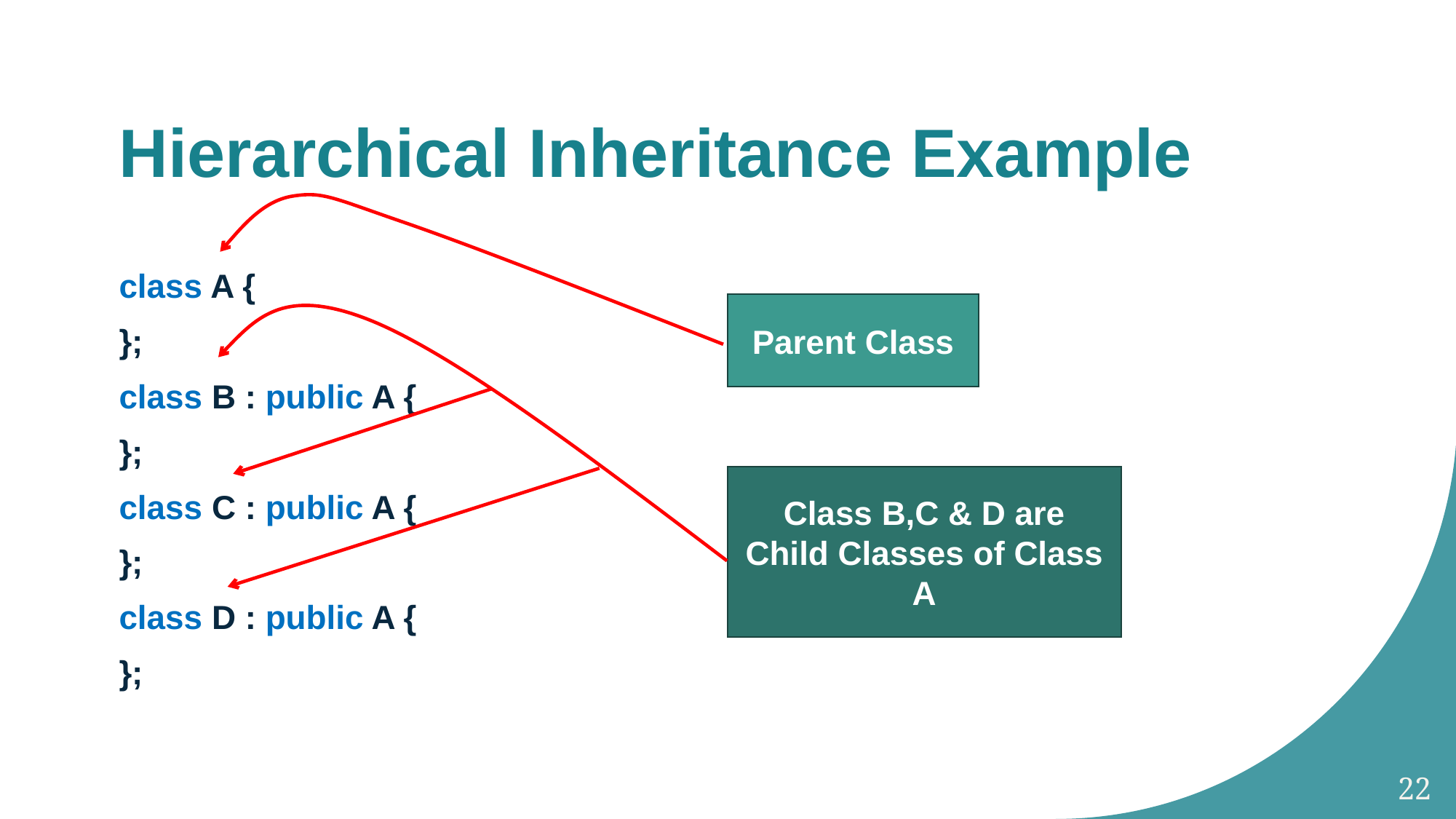

# Hierarchical Inheritance Example

class A {
};
class B : public A {
};
class C : public A {
};
class D : public A {
};

Parent Class

Class B,C & D are Child Classes of Class A

22